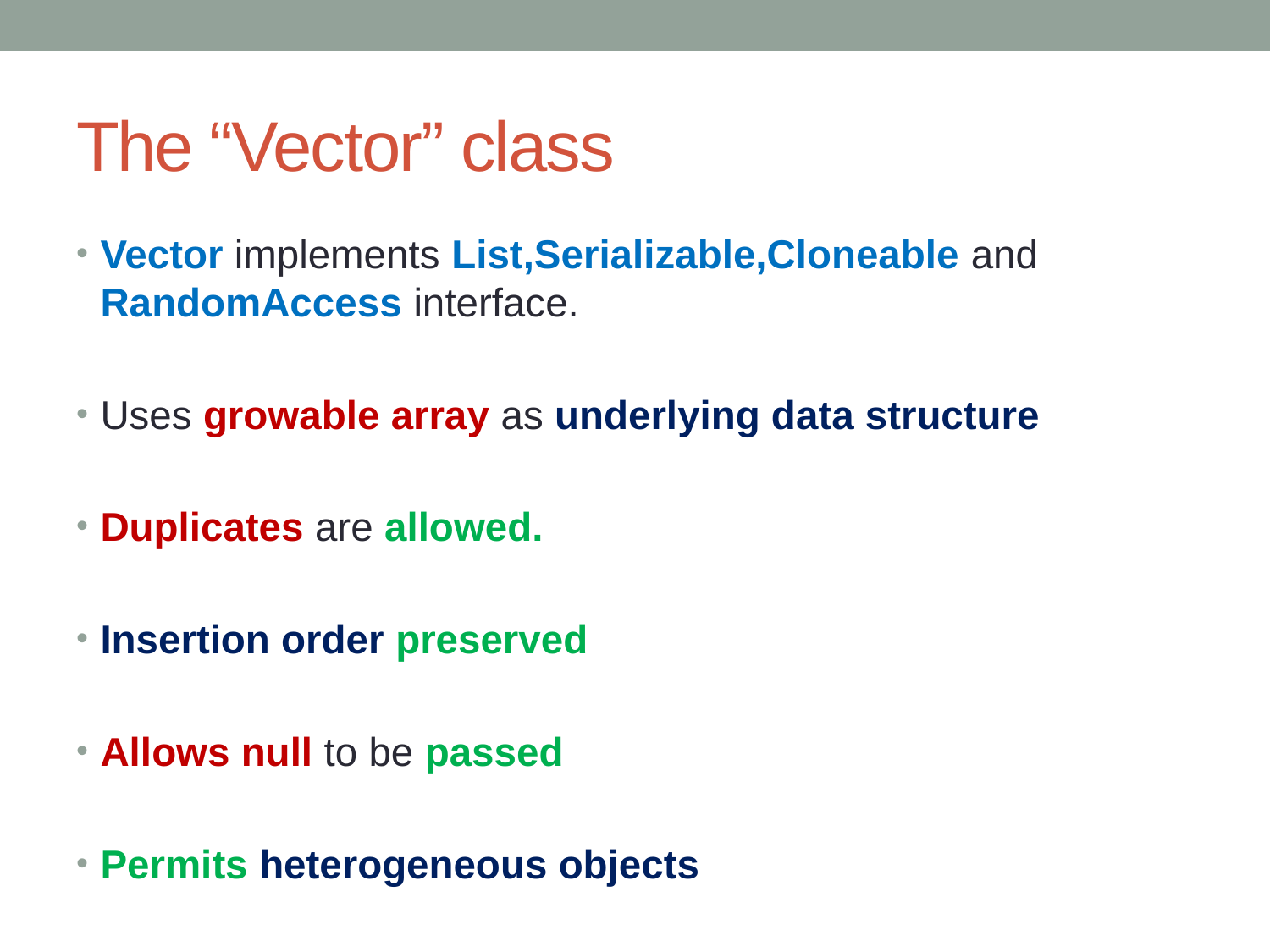

# The “Vector” class
Vector implements List,Serializable,Cloneable and RandomAccess interface.

Uses growable array as underlying data structure

Duplicates are allowed.

Insertion order preserved

Allows null to be passed

Permits heterogeneous objects